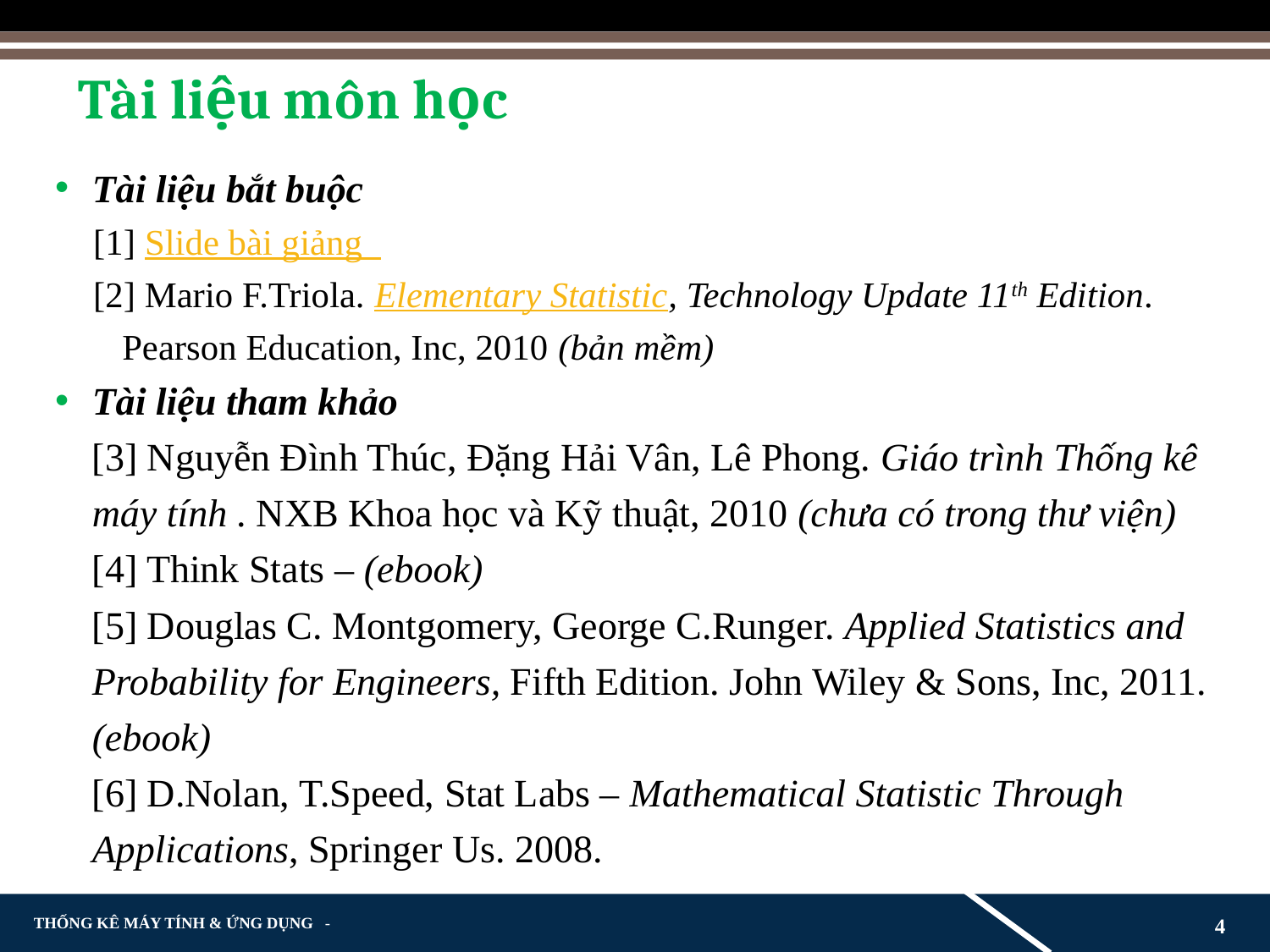

# Tài liệu môn học
Tài liệu bắt buộc
[1] Slide bài giảng
[2] Mario F.Triola. Elementary Statistic, Technology Update 11th Edition. Pearson Education, Inc, 2010 (bản mềm)
Tài liệu tham khảo
[3] Nguyễn Đình Thúc, Đặng Hải Vân, Lê Phong. Giáo trình Thống kê máy tính . NXB Khoa học và Kỹ thuật, 2010 (chưa có trong thư viện)
[4] Think Stats – (ebook)
[5] Douglas C. Montgomery, George C.Runger. Applied Statistics and Probability for Engineers, Fifth Edition. John Wiley & Sons, Inc, 2011. (ebook)
[6] D.Nolan, T.Speed, Stat Labs – Mathematical Statistic Through Applications, Springer Us. 2008.

4